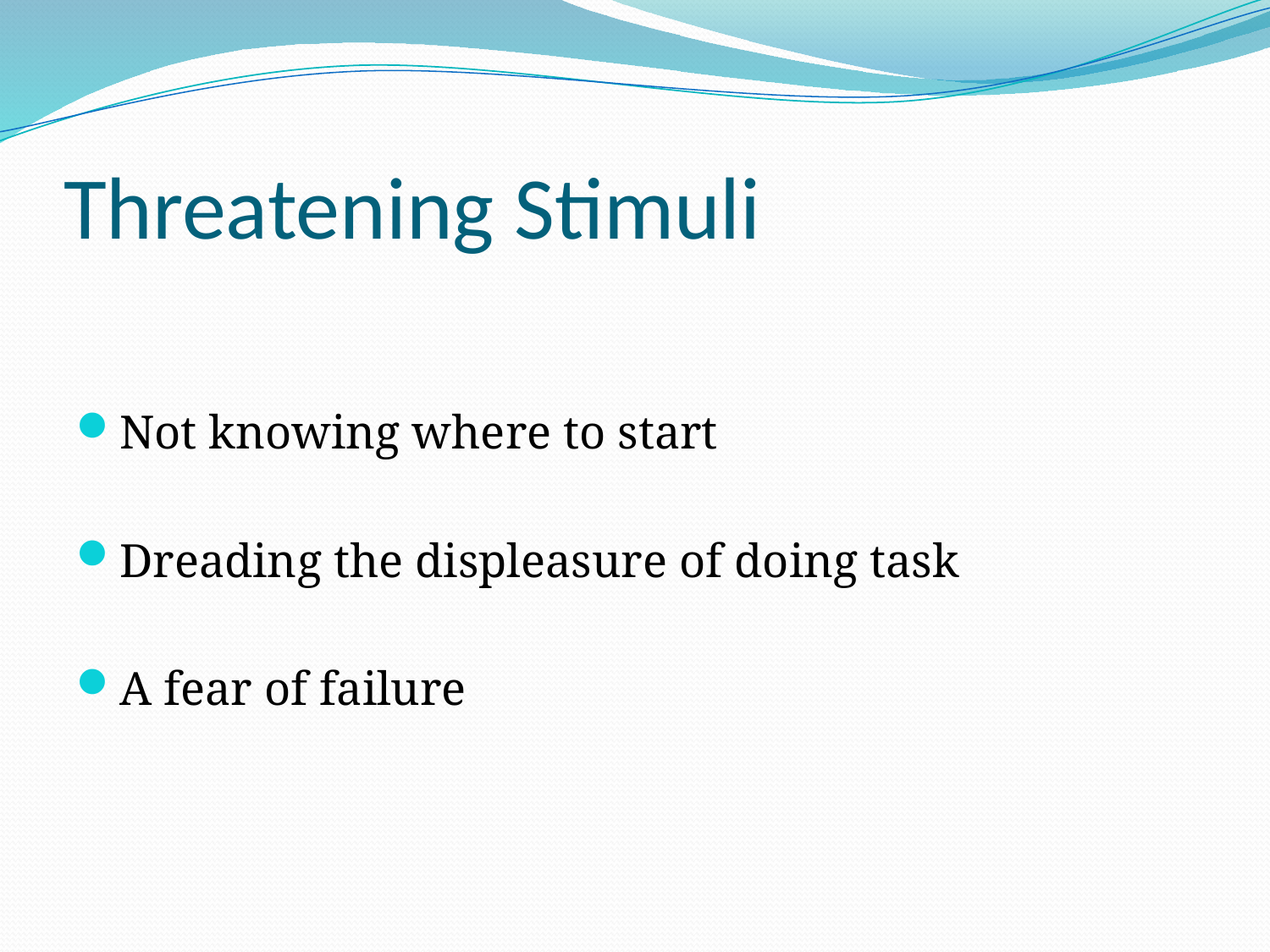

# Threatening Stimuli

Not knowing where to start

Dreading the displeasure of doing task

A fear of failure